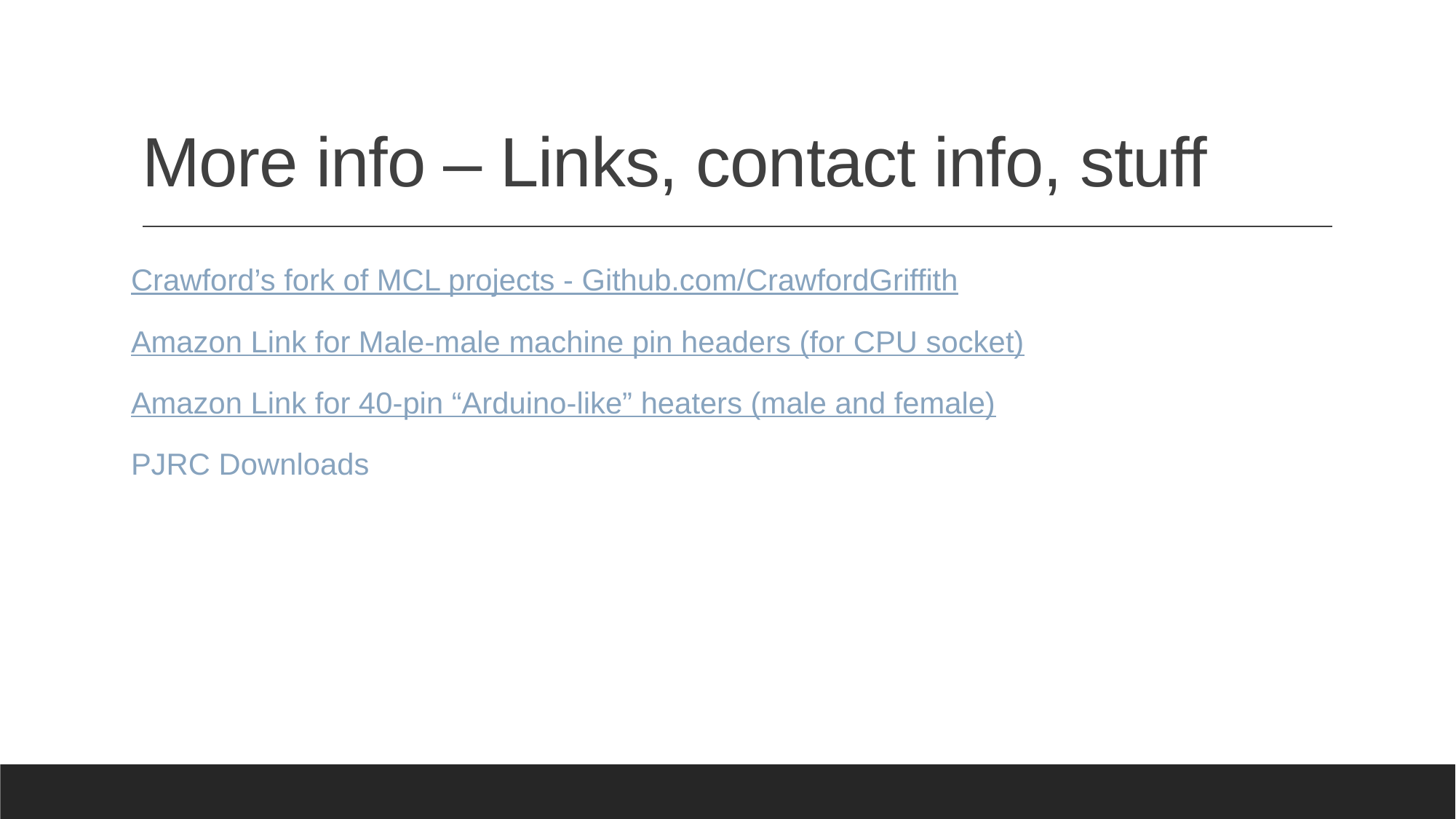

# More info – Links, contact info, stuff
Crawford’s fork of MCL projects - Github.com/CrawfordGriffith
Amazon Link for Male-male machine pin headers (for CPU socket)
Amazon Link for 40-pin “Arduino-like” heaters (male and female)
PJRC Downloads